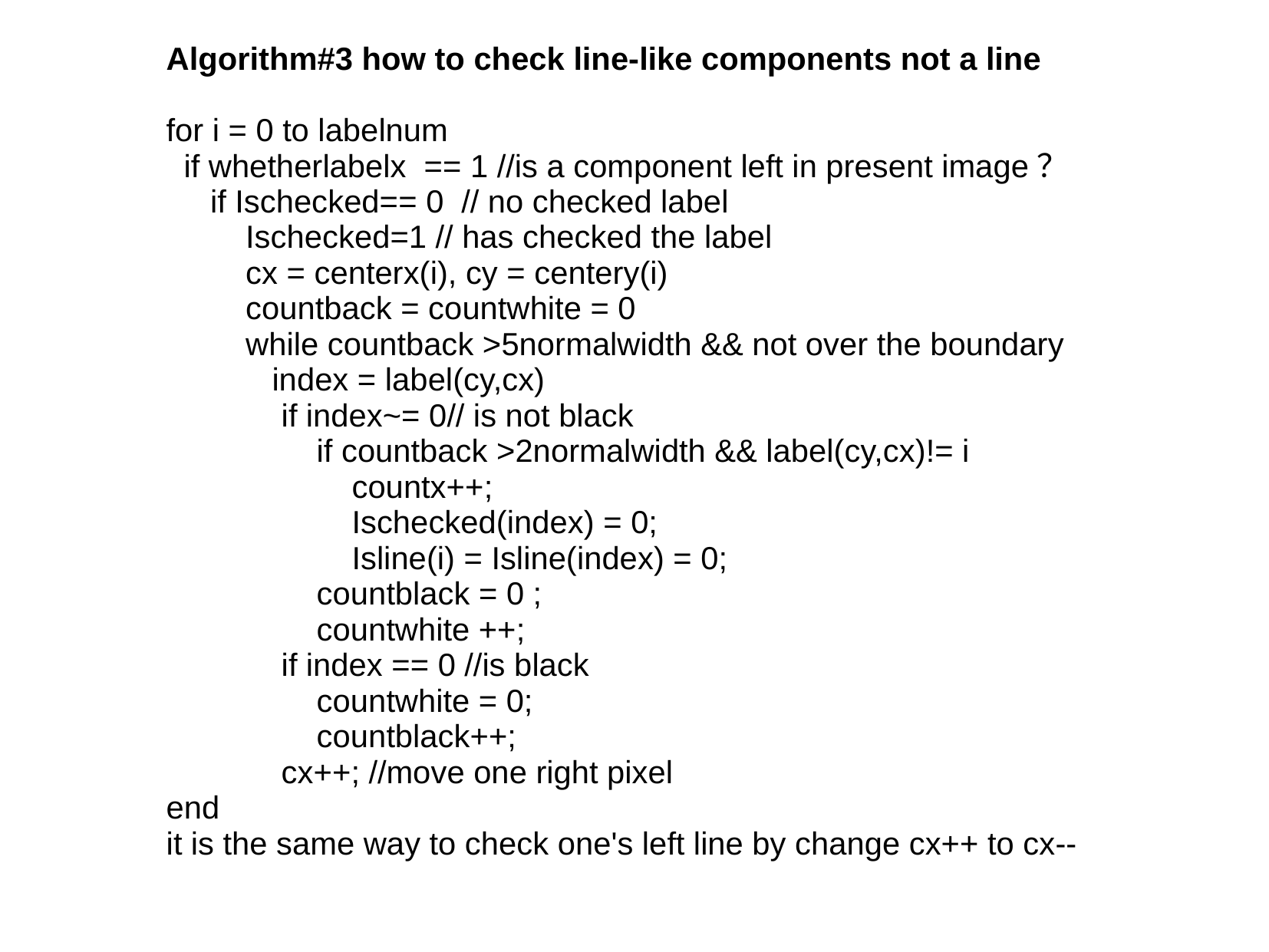

Algorithm#3 how to check line-like components not a line

for i = 0 to labelnum
  if whetherlabelx  == 1 //is a component left in present image？
     if Ischecked== 0  // no checked label
         Ischecked=1 // has checked the label
         cx = centerx(i), cy = centery(i)
         countback = countwhite = 0
         while countback >5normalwidth && not over the boundary
            index = label(cy,cx)
	if index~= 0// is not black
	    if countback >2normalwidth && label(cy,cx)!= i
	        countx++;
	        Ischecked(index) = 0;
	        Isline(i) = Isline(index) = 0;
	    countblack = 0 ;
	    countwhite ++;
	if index == 0 //is black
	    countwhite = 0;
	    countblack++;
	cx++; //move one right pixel
end
it is the same way to check one's left line by change cx++ to cx--